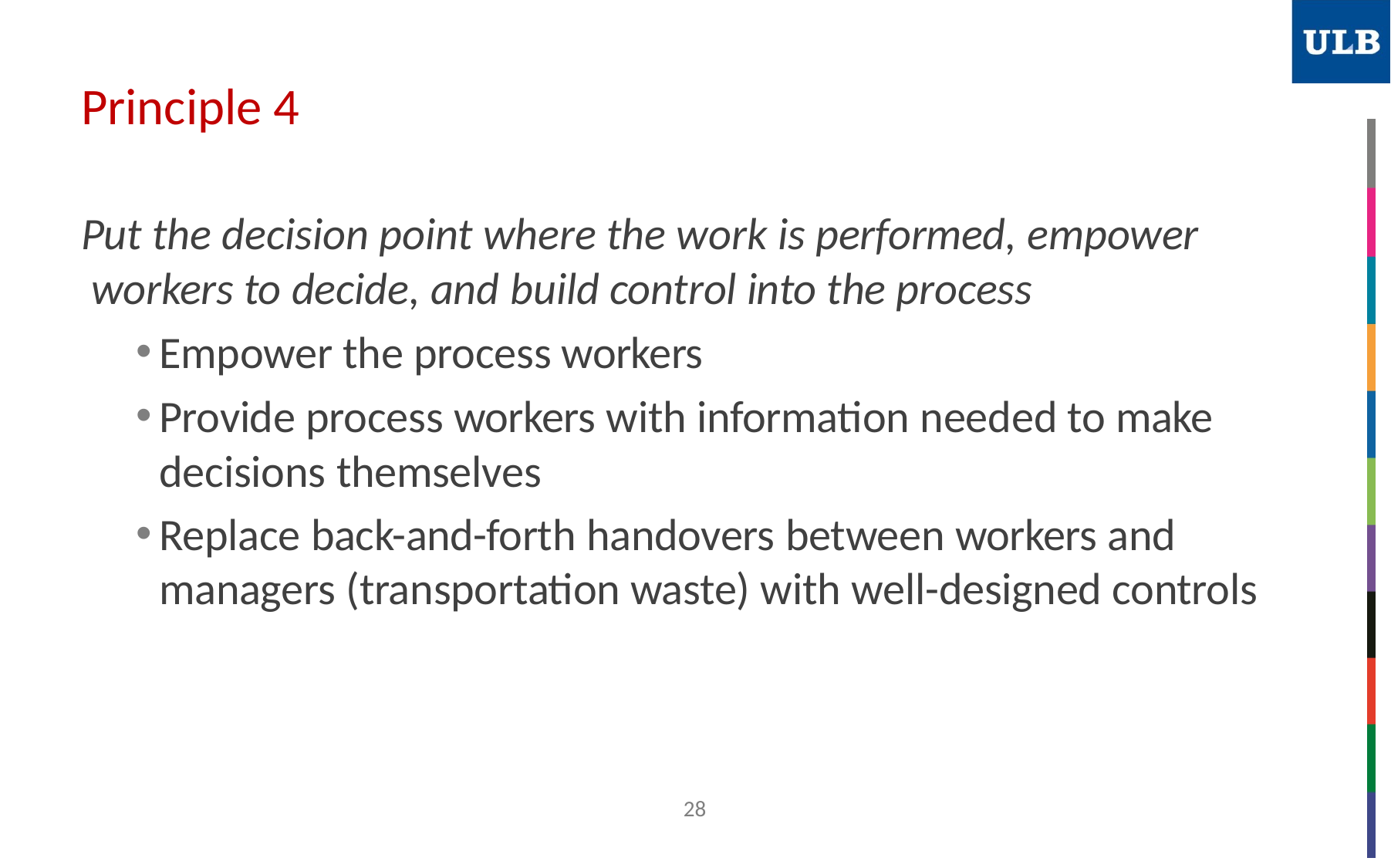

# Principle 4
Put the decision point where the work is performed, empower  workers to decide, and build control into the process
Empower the process workers
Provide process workers with information needed to make  decisions themselves
Replace back-and-forth handovers between workers and  managers (transportation waste) with well-designed controls
28